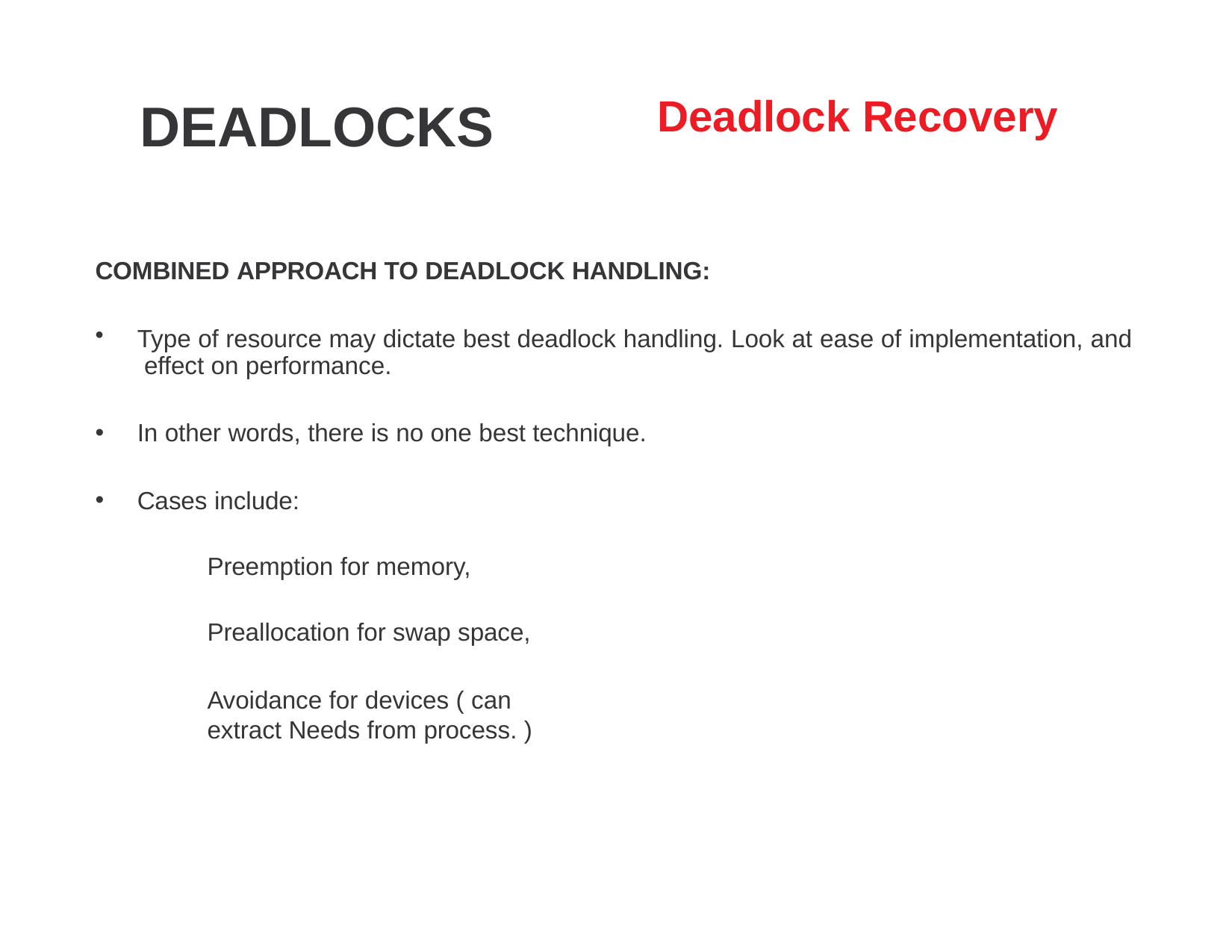

# Deadlock Recovery
DEADLOCKS
COMBINED APPROACH TO DEADLOCK HANDLING:

Type of resource may dictate best deadlock handling. Look at ease of implementation, and  effect on performance.

In other words, there is no one best technique.

Cases include:
Preemption for memory,  Preallocation for swap space,

Avoidance for devices ( can extract Needs from process. )